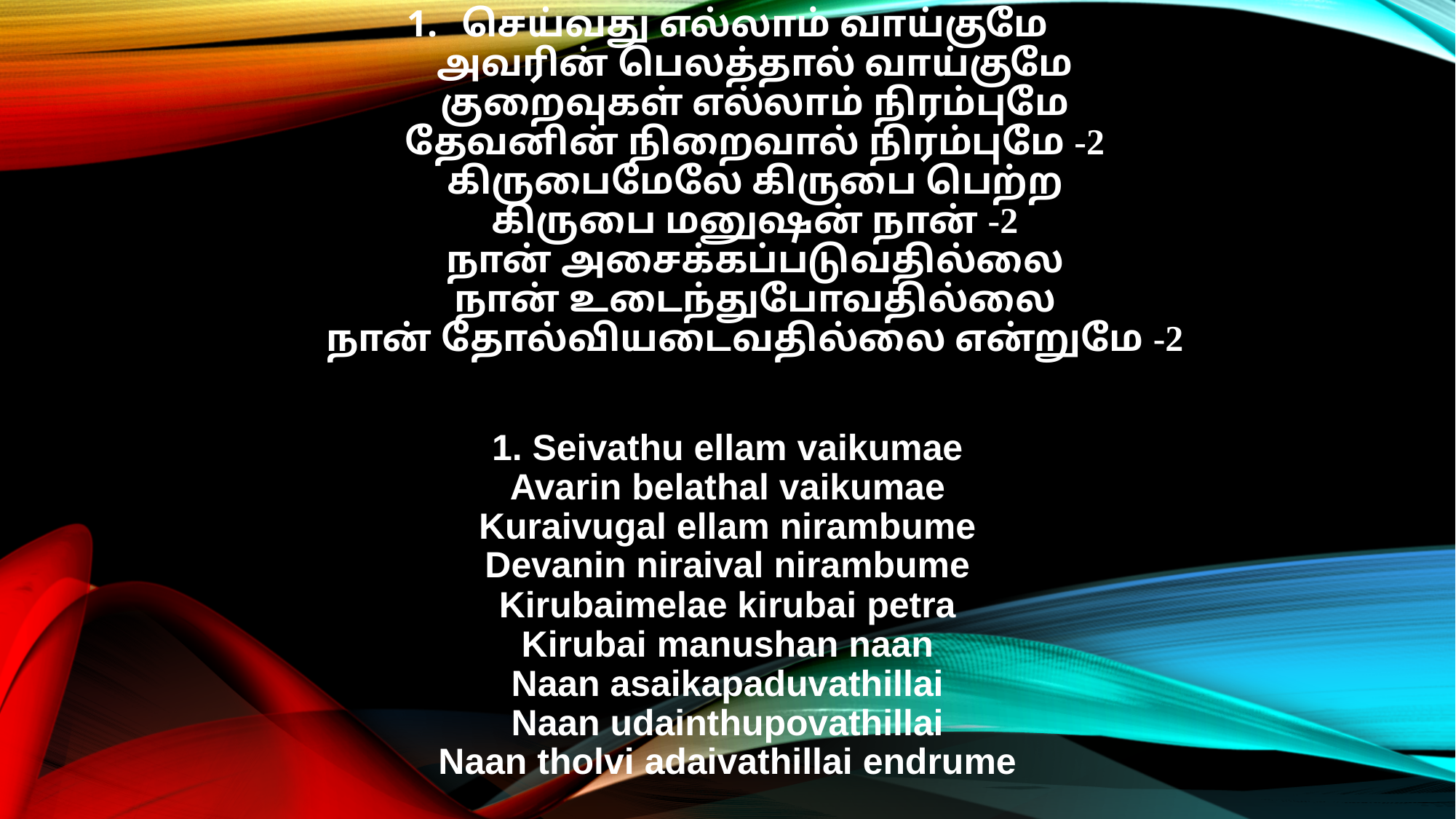

செய்வது எல்லாம் வாய்குமே
அவரின் பெலத்தால் வாய்குமே
குறைவுகள் எல்லாம் நிரம்புமே
தேவனின் நிறைவால் நிரம்புமே -2
கிருபைமேலே கிருபை பெற்ற
கிருபை மனுஷன் நான் -2
நான் அசைக்கப்படுவதில்லை
நான் உடைந்துபோவதில்லை
நான் தோல்வியடைவதில்லை என்றுமே -2

1. Seivathu ellam vaikumae
Avarin belathal vaikumae
Kuraivugal ellam nirambume
Devanin niraival nirambume
Kirubaimelae kirubai petra
Kirubai manushan naan
Naan asaikapaduvathillai
Naan udainthupovathillai
Naan tholvi adaivathillai endrume